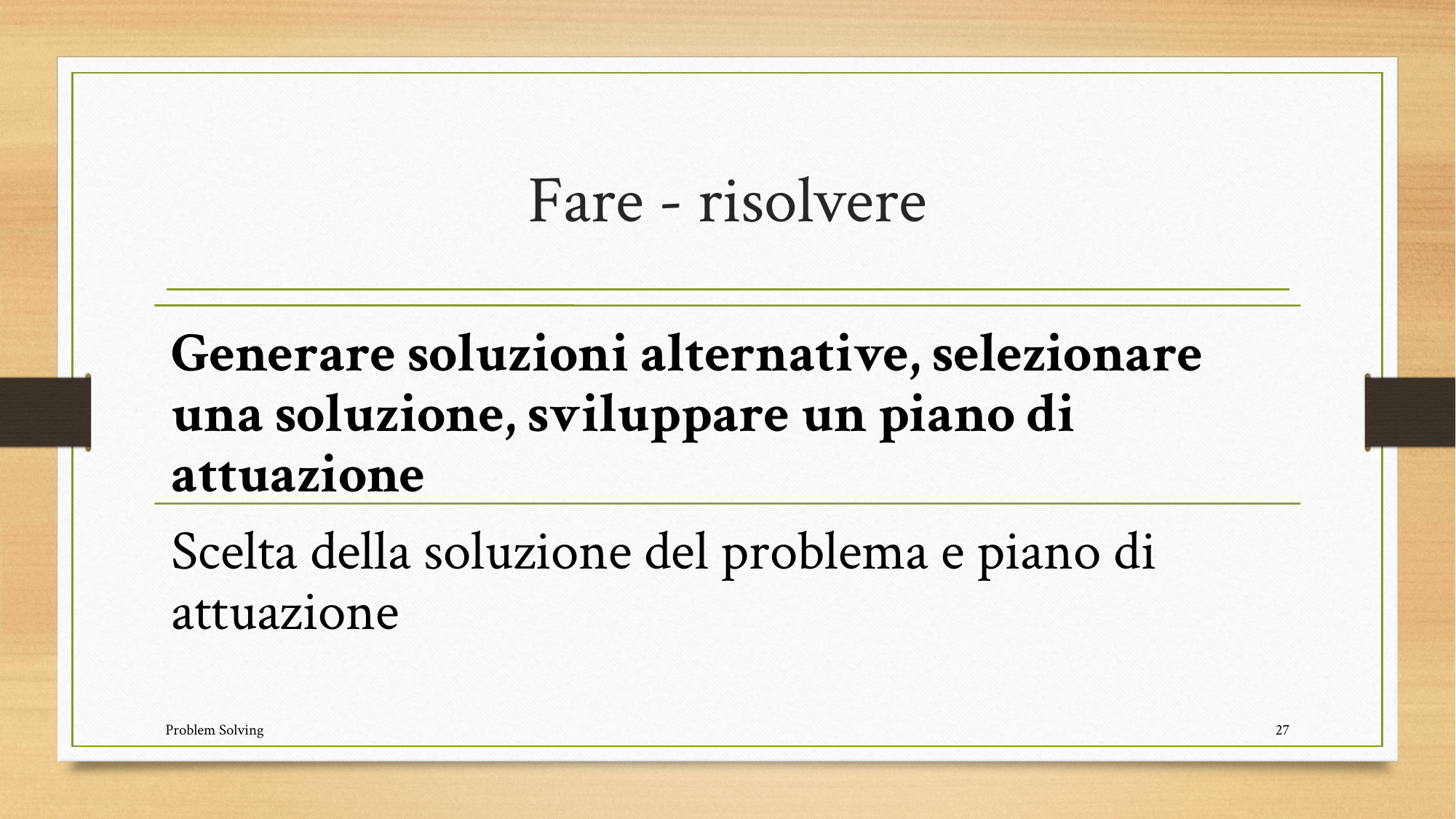

# Fare - risolvere
Generare soluzioni alternative, selezionare una soluzione, sviluppare un piano di attuazione
Scelta della soluzione del problema e piano di attuazione
Problem Solving
27